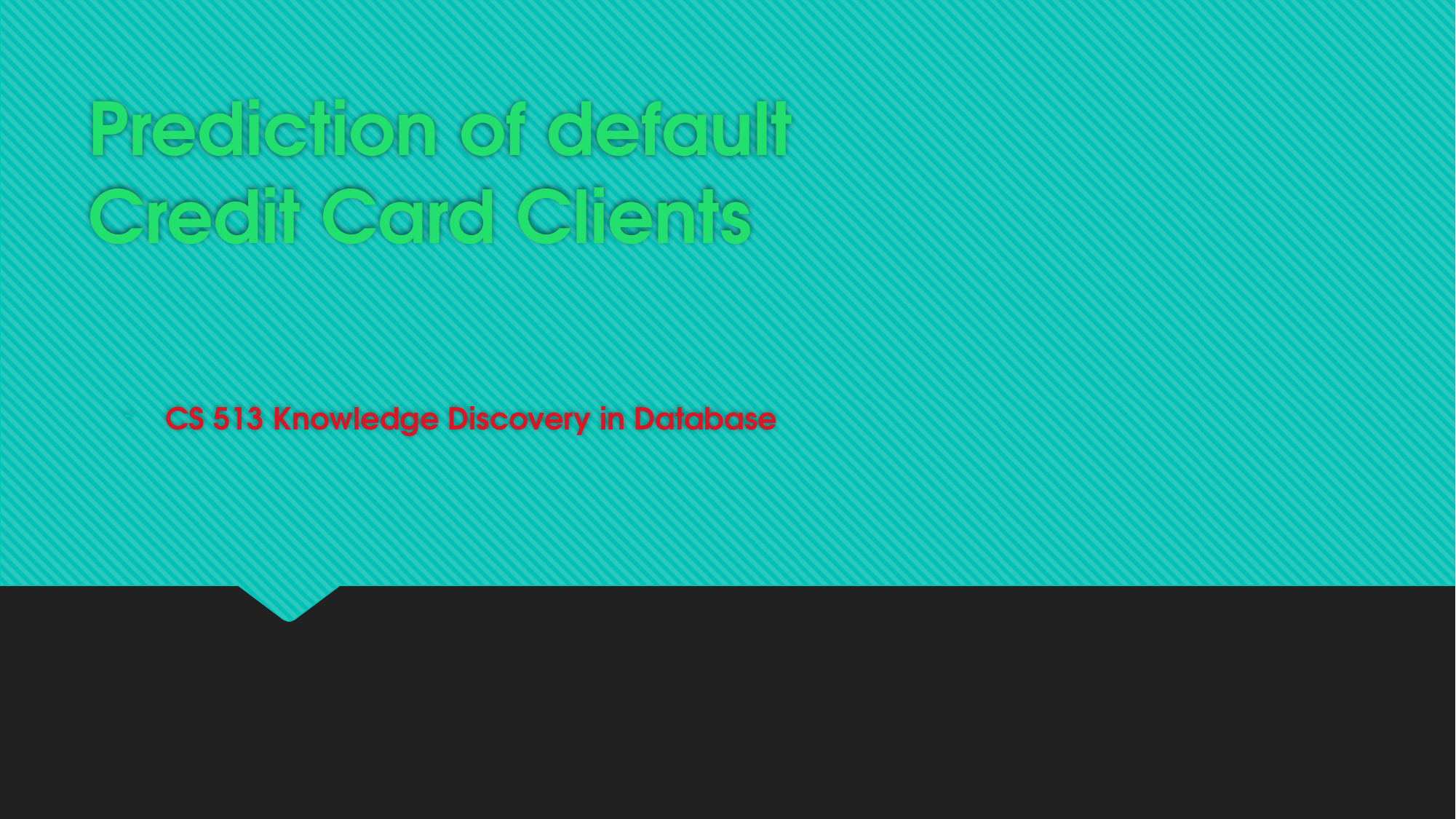

# Prediction of default Credit Card Clients

CS 513 Knowledge Discovery in Database